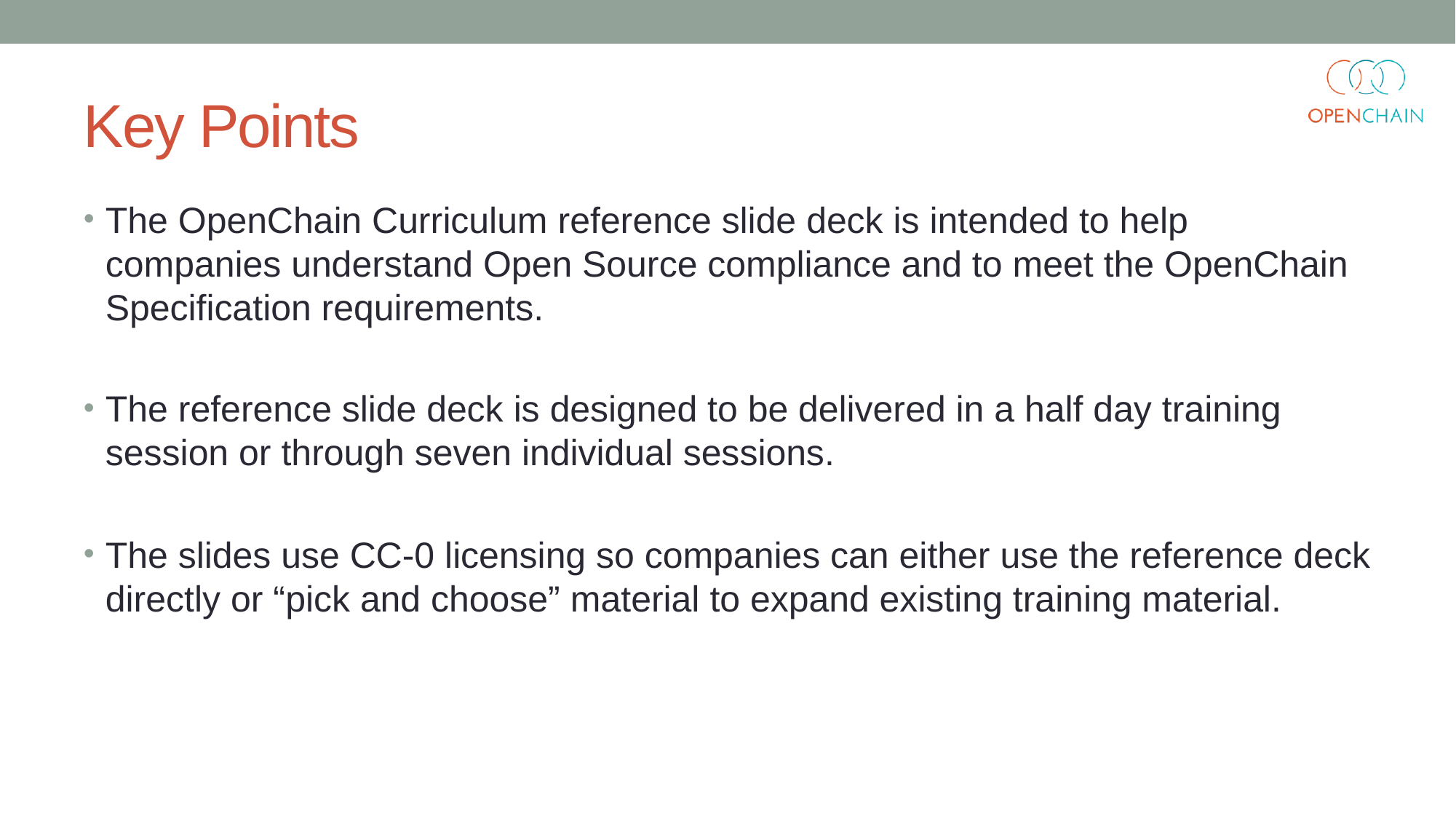

# Key Points
The OpenChain Curriculum reference slide deck is intended to help companies understand Open Source compliance and to meet the OpenChain Specification requirements.

The reference slide deck is designed to be delivered in a half day training session or through seven individual sessions.

The slides use CC-0 licensing so companies can either use the reference deck directly or “pick and choose” material to expand existing training material.